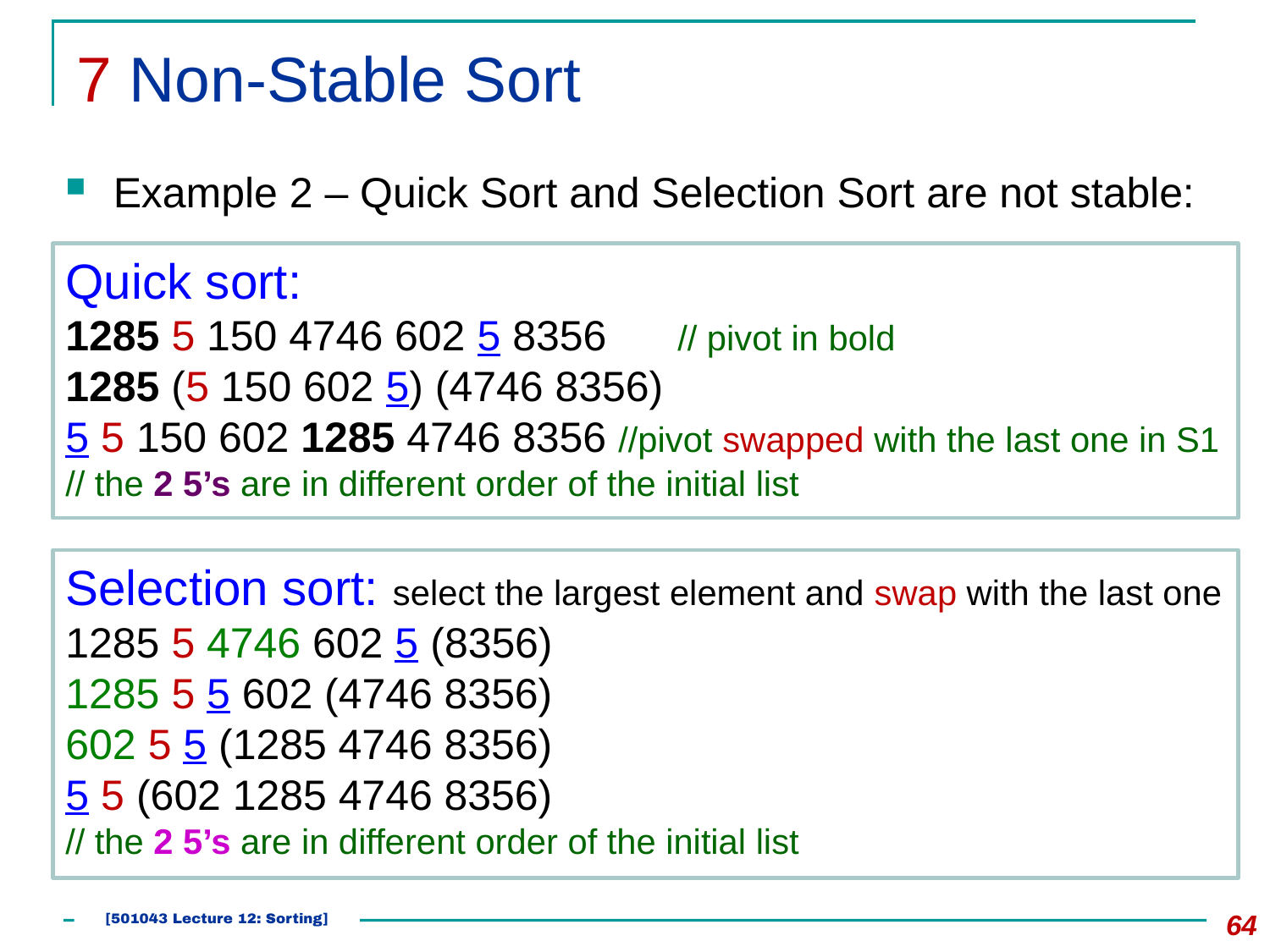

# 7 Non-Stable Sort
Example 2 – Quick Sort and Selection Sort are not stable:

Quick sort:
1285 5 150 4746 602 5 8356      // pivot in bold
1285 (5 150 602 5) (4746 8356)
5 5 150 602 1285 4746 8356 //pivot swapped with the last one in S1
// the 2 5’s are in different order of the initial list
Selection sort: select the largest element and swap with the last one
1285 5 4746 602 5 (8356)
1285 5 5 602 (4746 8356)
602 5 5 (1285 4746 8356)
5 5 (602 1285 4746 8356)
// the 2 5’s are in different order of the initial list
64
[501043 Lecture 12: Sorting]